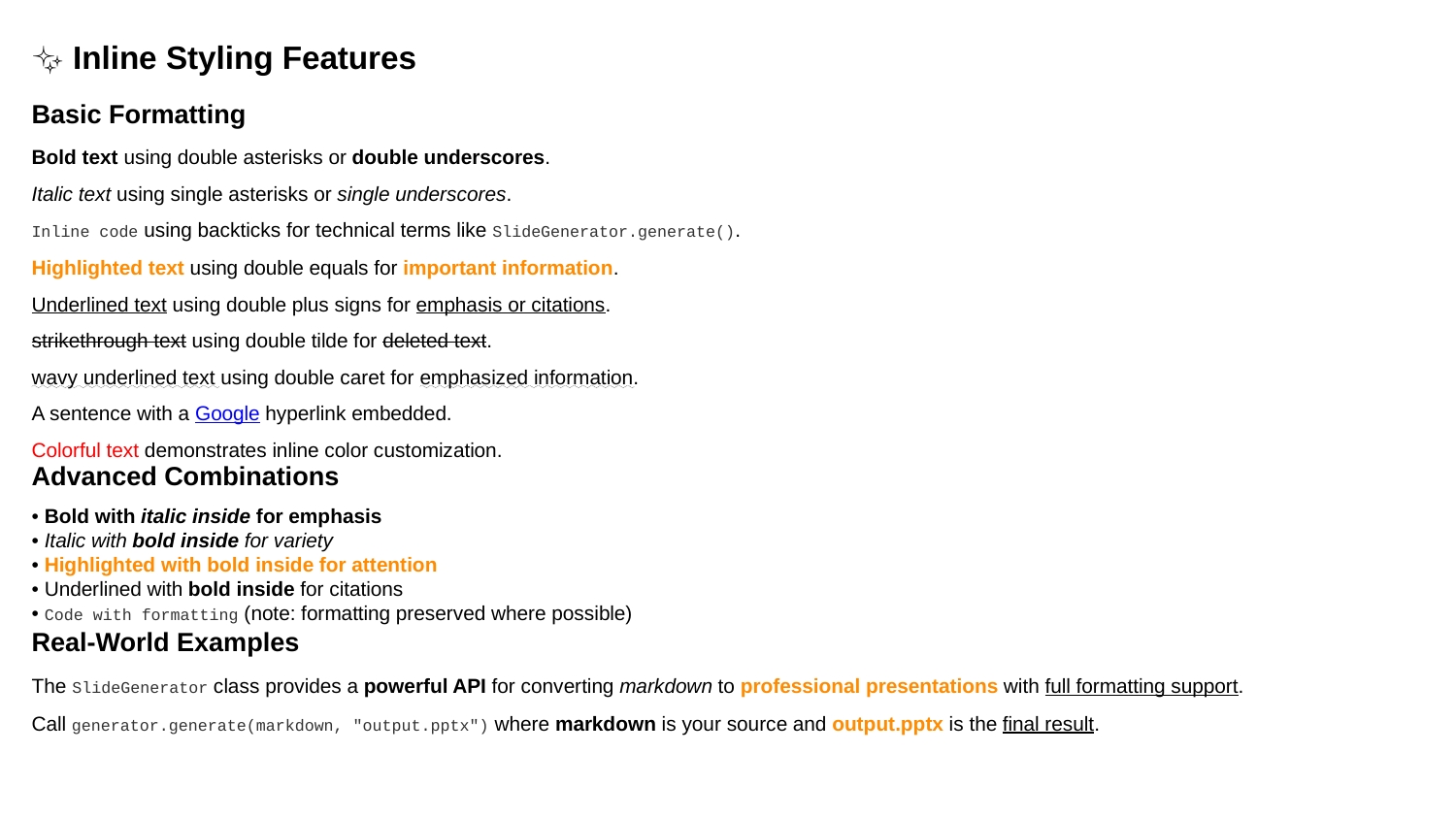

✨ Inline Styling Features
Basic Formatting
Bold text using double asterisks or double underscores.
Italic text using single asterisks or single underscores.
Inline code using backticks for technical terms like SlideGenerator.generate().
Highlighted text using double equals for important information.
Underlined text using double plus signs for emphasis or citations.
strikethrough text using double tilde for deleted text.
wavy underlined text using double caret for emphasized information.
A sentence with a Google hyperlink embedded.
Colorful text demonstrates inline color customization.
Advanced Combinations
• Bold with italic inside for emphasis
• Italic with bold inside for variety
• Highlighted with bold inside for attention
• Underlined with bold inside for citations
• Code with formatting (note: formatting preserved where possible)
Real-World Examples
The SlideGenerator class provides a powerful API for converting markdown to professional presentations with full formatting support.
Call generator.generate(markdown, "output.pptx") where markdown is your source and output.pptx is the final result.